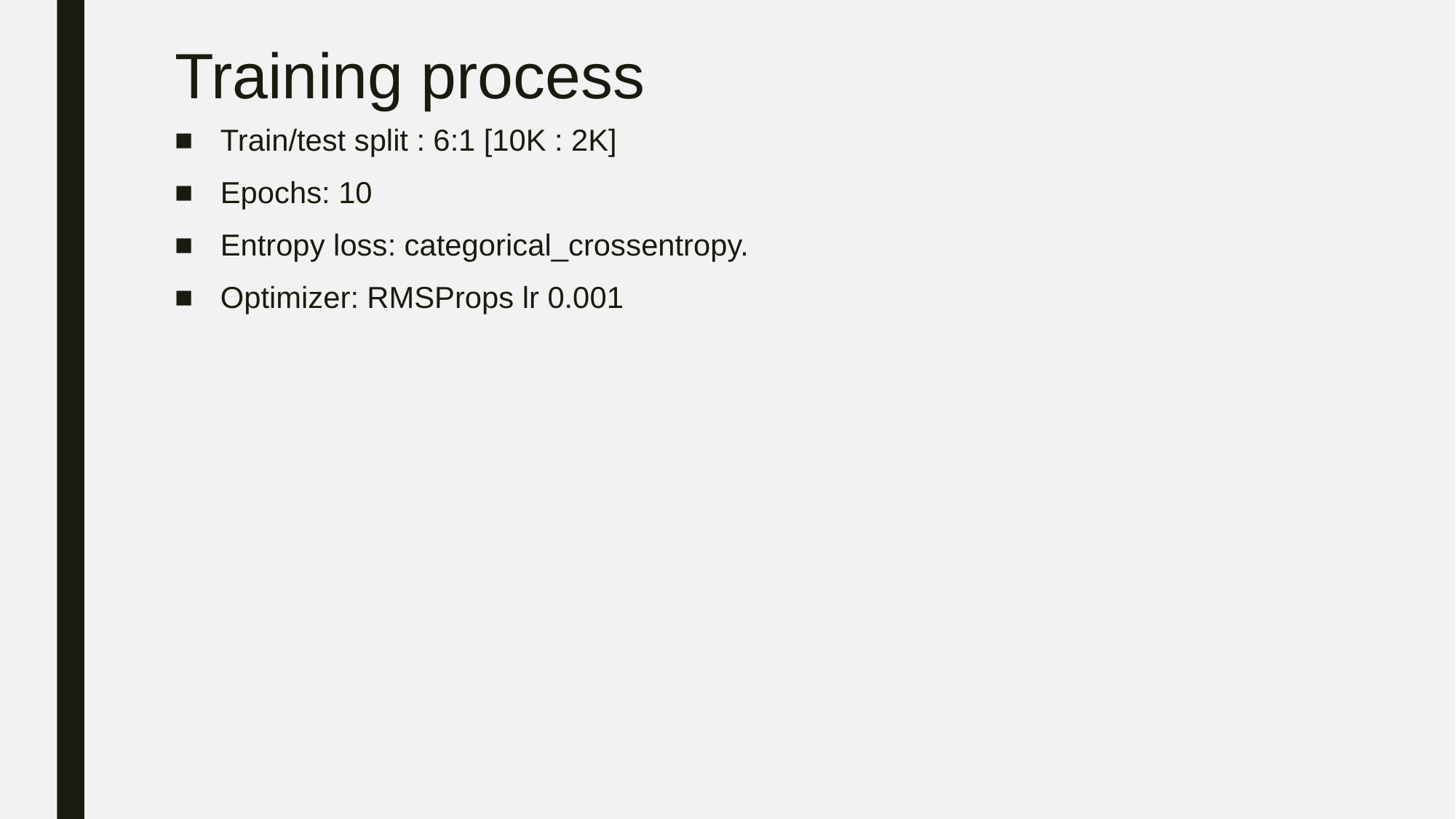

# Training process
Train/test split : 6:1 [10K : 2K]
Epochs: 10
Entropy loss: categorical_crossentropy.
Optimizer: RMSProps lr 0.001